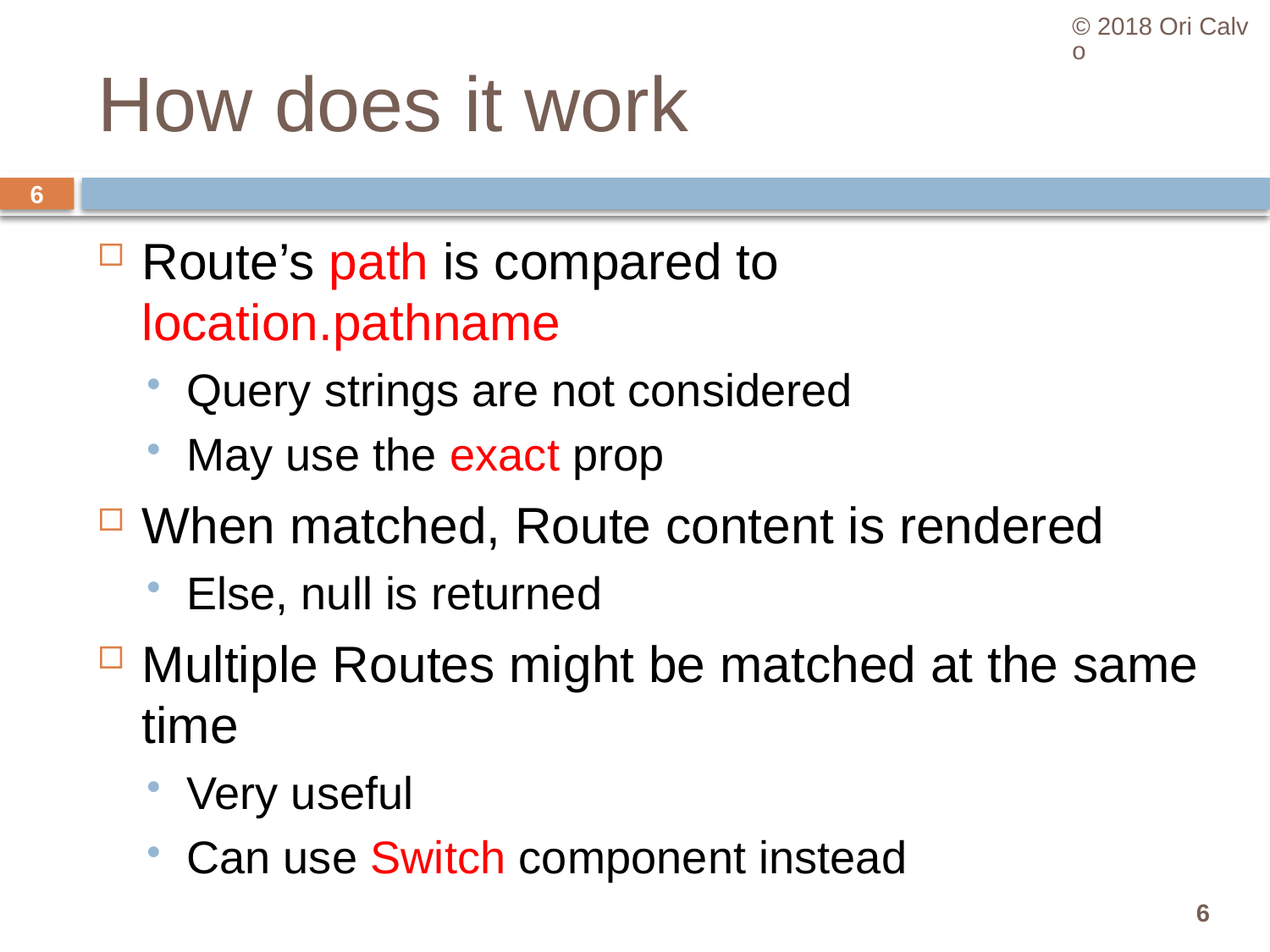

© 2018 Ori Calvo
# How does it work
6
Route’s path is compared to location.pathname
Query strings are not considered
May use the exact prop
When matched, Route content is rendered
Else, null is returned
Multiple Routes might be matched at the same time
Very useful
Can use Switch component instead